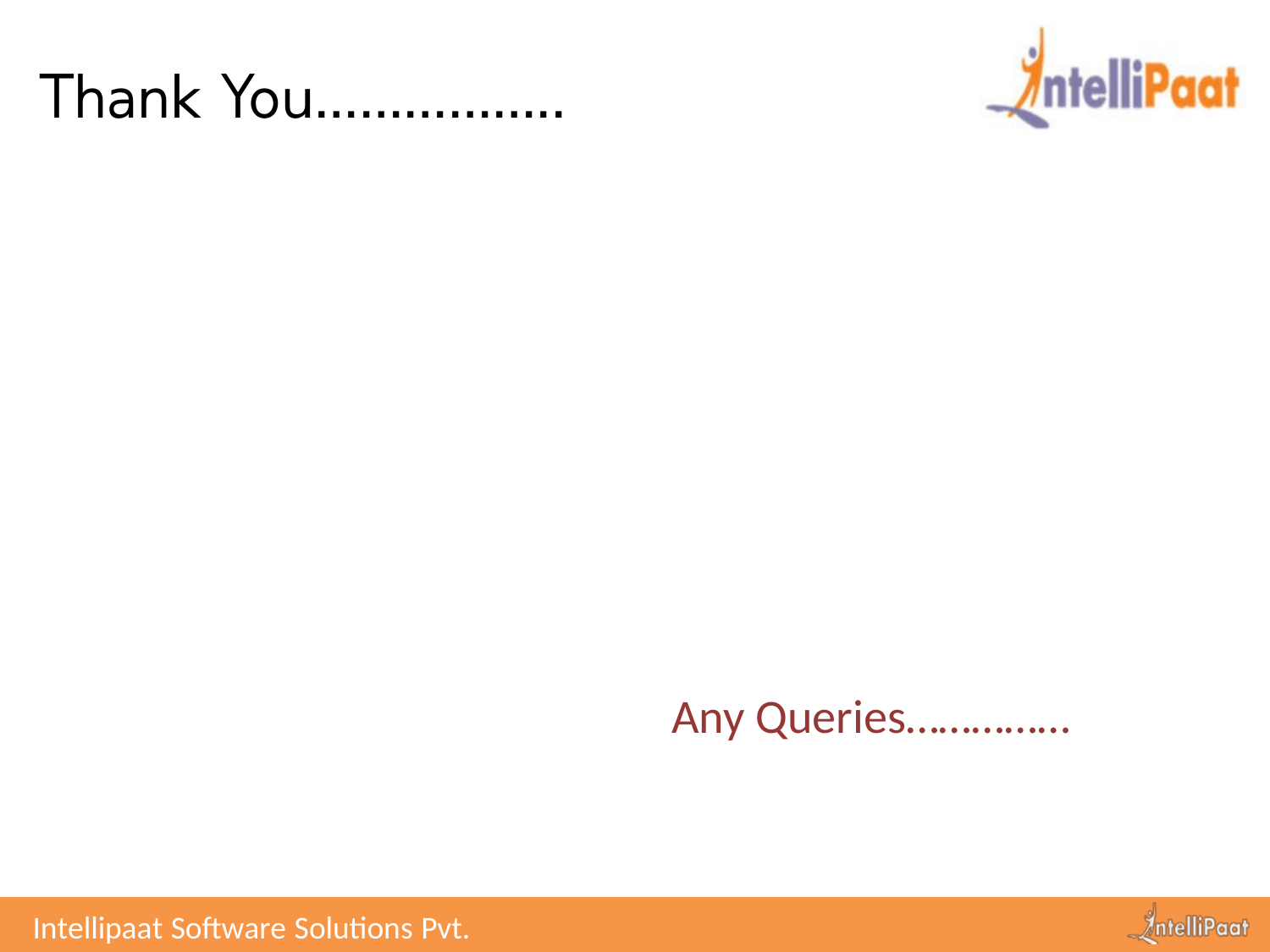

# Thank You……………..
Any Queries……………
Intellipaat Software Solutions Pvt. Ltd.